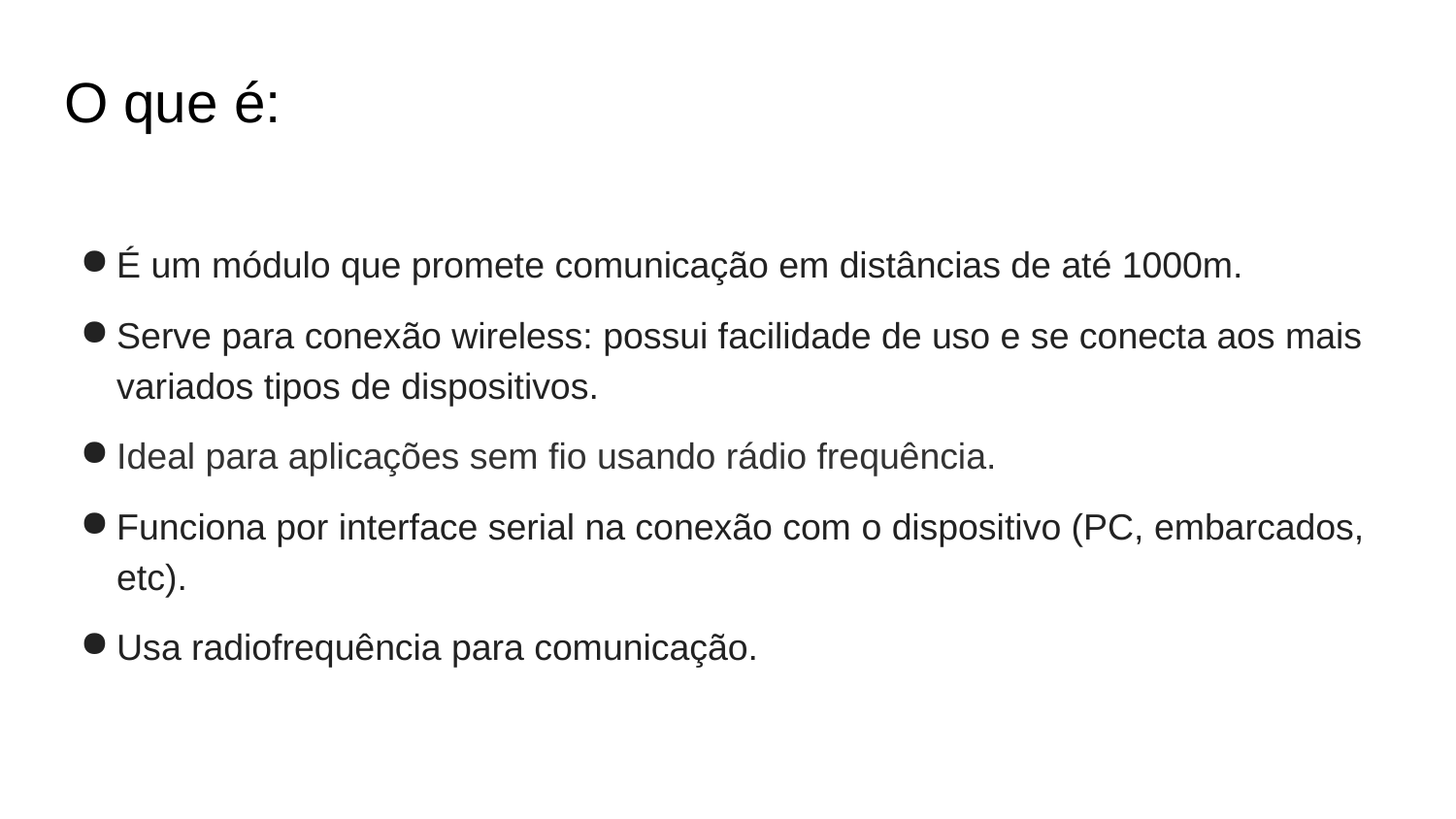

# O que é:
É um módulo que promete comunicação em distâncias de até 1000m.
Serve para conexão wireless: possui facilidade de uso e se conecta aos mais variados tipos de dispositivos.
Ideal para aplicações sem fio usando rádio frequência.
Funciona por interface serial na conexão com o dispositivo (PC, embarcados, etc).
Usa radiofrequência para comunicação.